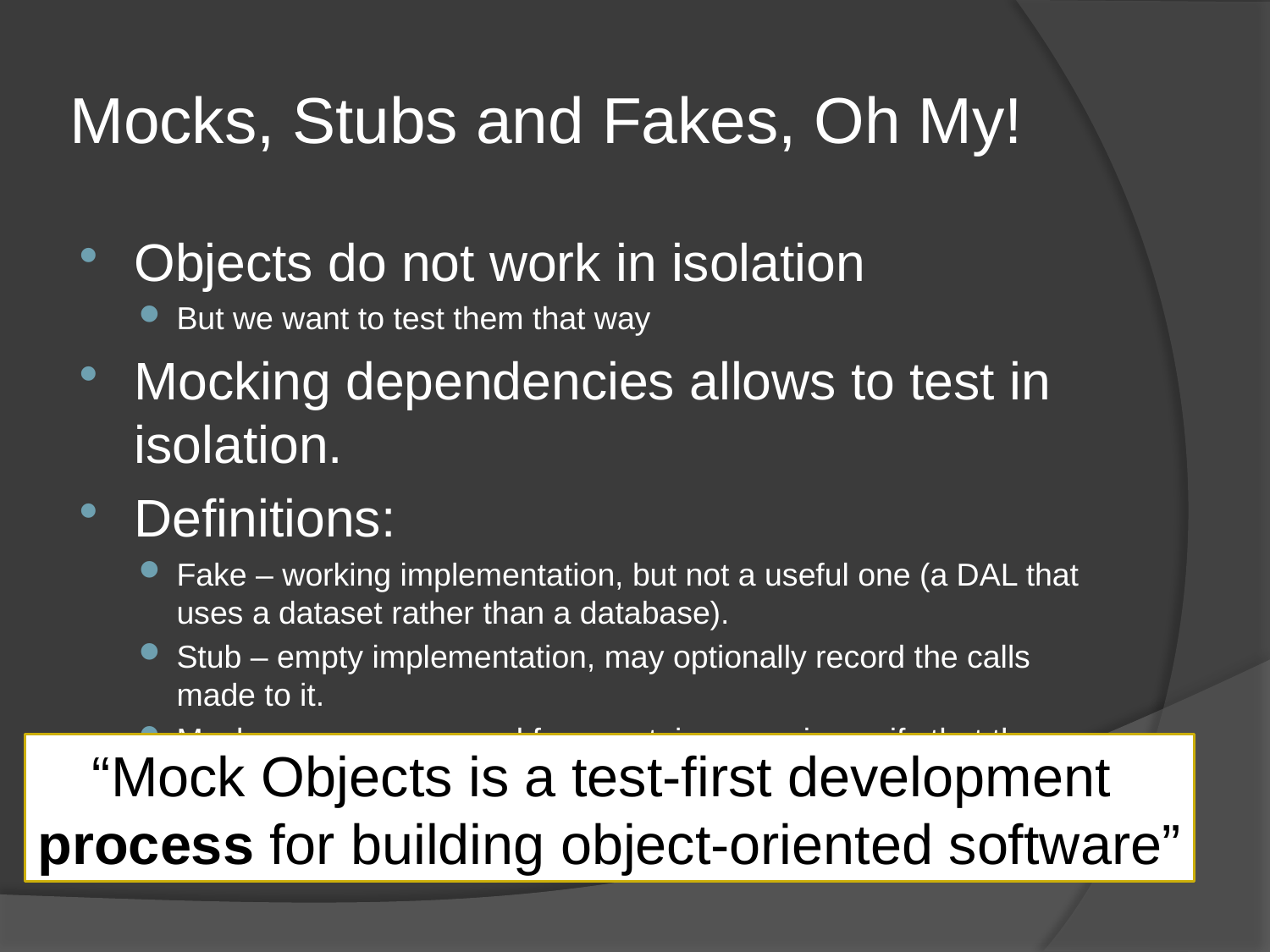

# Mocks, Stubs and Fakes, Oh My!
Objects do not work in isolation
But we want to test them that way
Mocking dependencies allows to test in isolation.
Definitions:
Fake – working implementation, but not a useful one (a DAL that uses a dataset rather than a database).
Stub – empty implementation, may optionally record the calls made to it.
Mock – pre-programmed for a certain scenario, verify that the scenario was executed properly.
“Mock Objects is a test-first development
process for building object-oriented software”